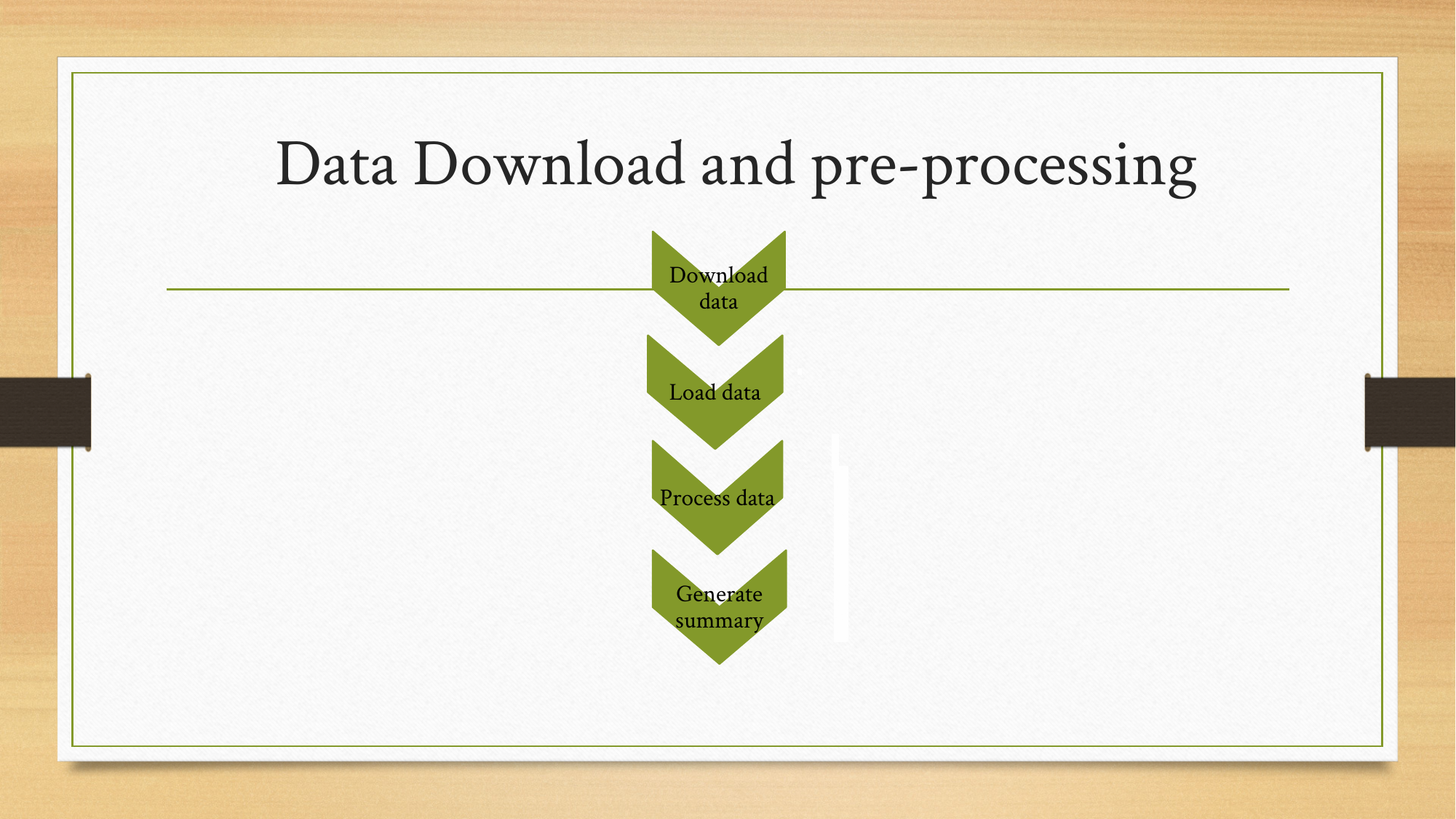

# Data Download and pre-processing
Download data
Load data
Process data
Generate summary